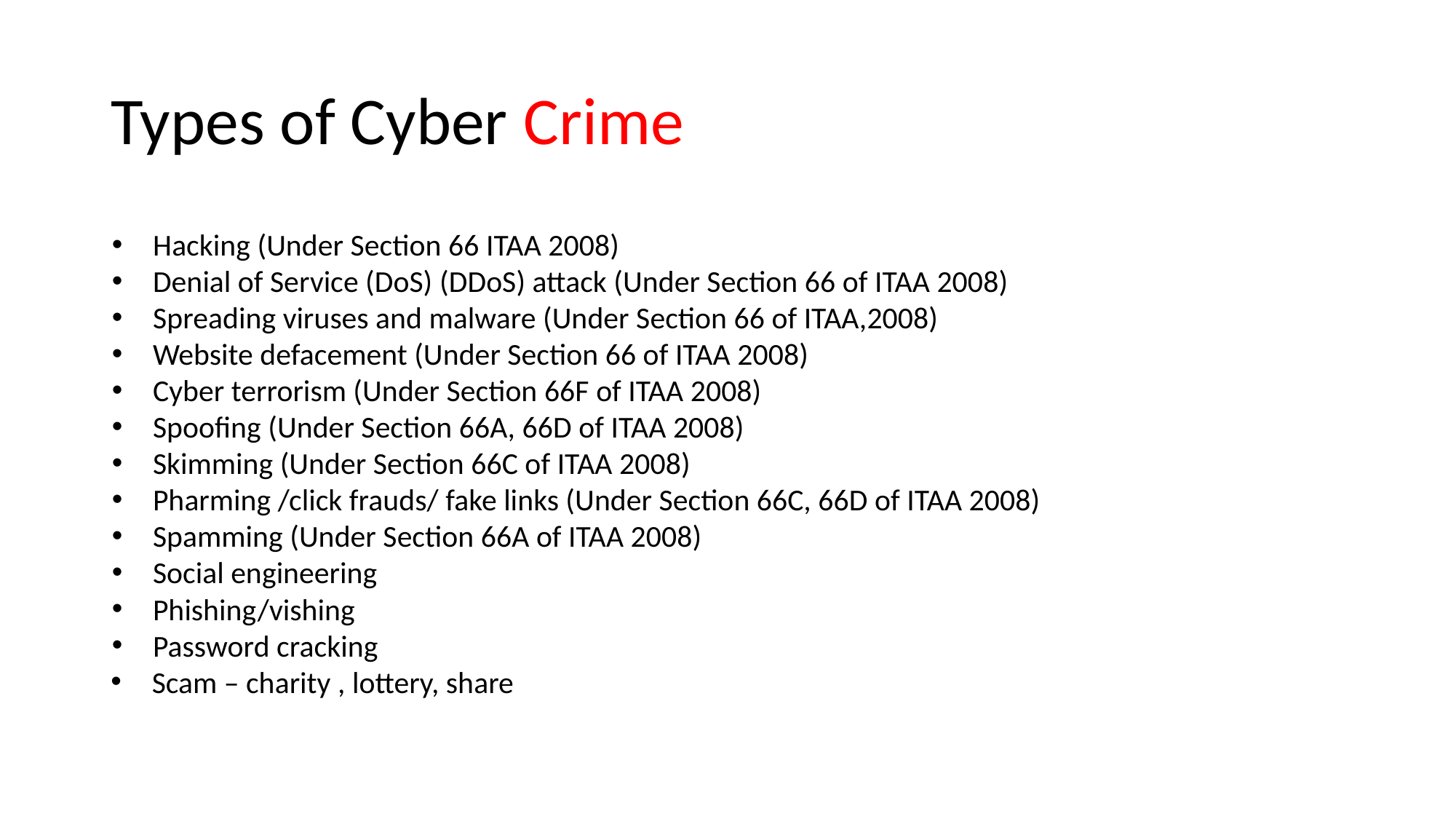

# Types of Cyber Crime
Hacking (Under Section 66 ITAA 2008)
Denial of Service (DoS) (DDoS) attack (Under Section 66 of ITAA 2008)
Spreading viruses and malware (Under Section 66 of ITAA,2008)
Website defacement (Under Section 66 of ITAA 2008)
Cyber terrorism (Under Section 66F of ITAA 2008)
Spoofing (Under Section 66A, 66D of ITAA 2008)
Skimming (Under Section 66C of ITAA 2008)
Pharming /click frauds/ fake links (Under Section 66C, 66D of ITAA 2008)
Spamming (Under Section 66A of ITAA 2008)
Social engineering
Phishing/vishing
Password cracking
Scam – charity , lottery, share